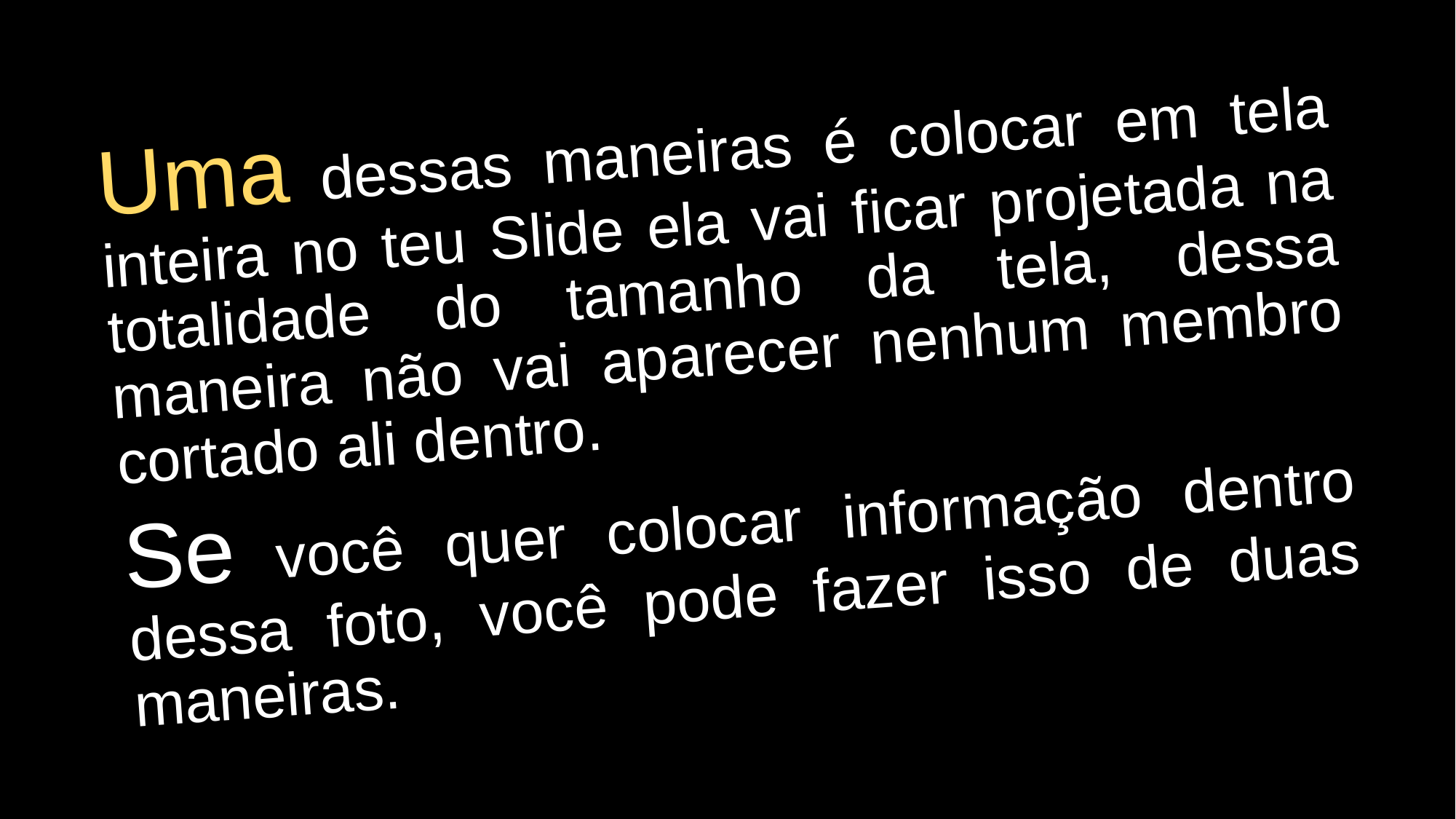

Uma dessas maneiras é colocar em tela inteira no teu Slide ela vai ficar projetada na totalidade do tamanho da tela, dessa maneira não vai aparecer nenhum membro cortado ali dentro.
Se você quer colocar informação dentro dessa foto, você pode fazer isso de duas maneiras.